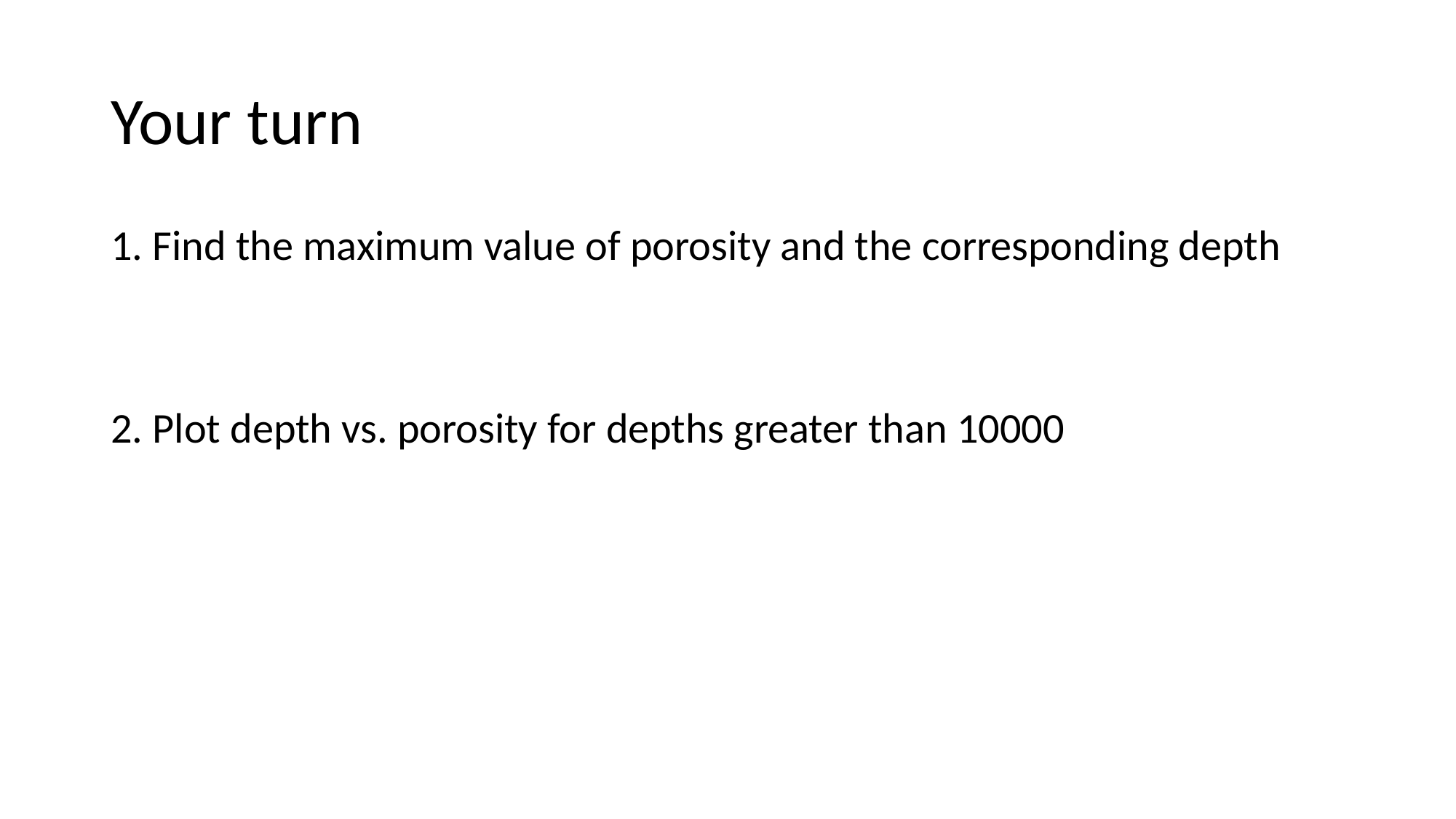

# Your turn
1. Find the maximum value of porosity and the corresponding depth

2. Plot depth vs. porosity for depths greater than 10000